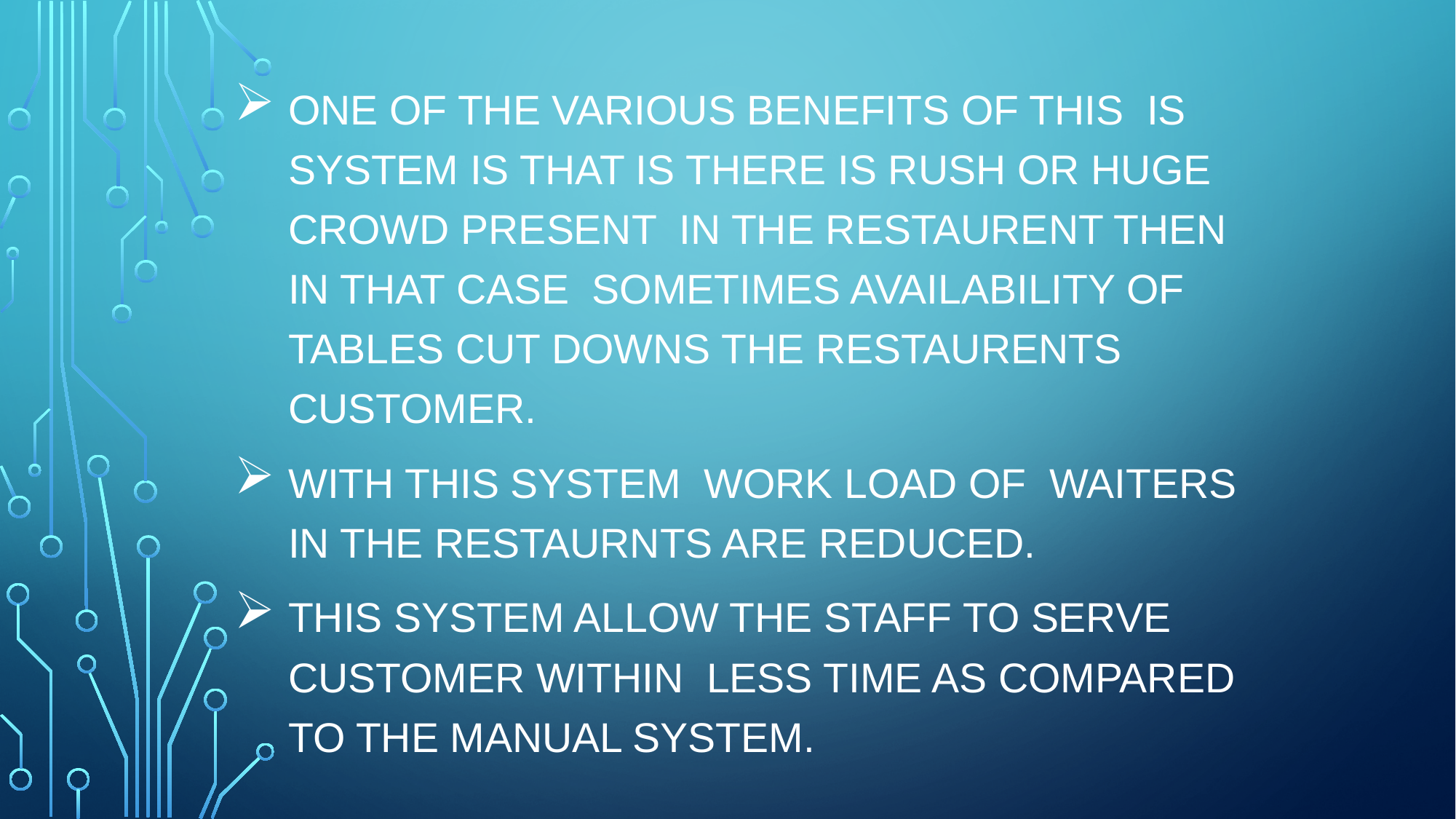

ONE OF THE VARIOUS BENEFITS OF THIS  IS SYSTEM IS THAT IS THERE IS RUSH OR HUGE CROWD PRESENT  IN THE RESTAURENT THEN IN THAT CASE  SOMETIMES AVAILABILITY OF TABLES CUT DOWNS THE RESTAURENTS CUSTOMER.
WITH THIS SYSTEM  WORK LOAD OF  WAITERS IN THE RESTAURNTS ARE REDUCED.
THIS SYSTEM ALLOW THE STAFF TO SERVE CUSTOMER WITHIN  LESS TIME AS COMPARED TO THE MANUAL SYSTEM.